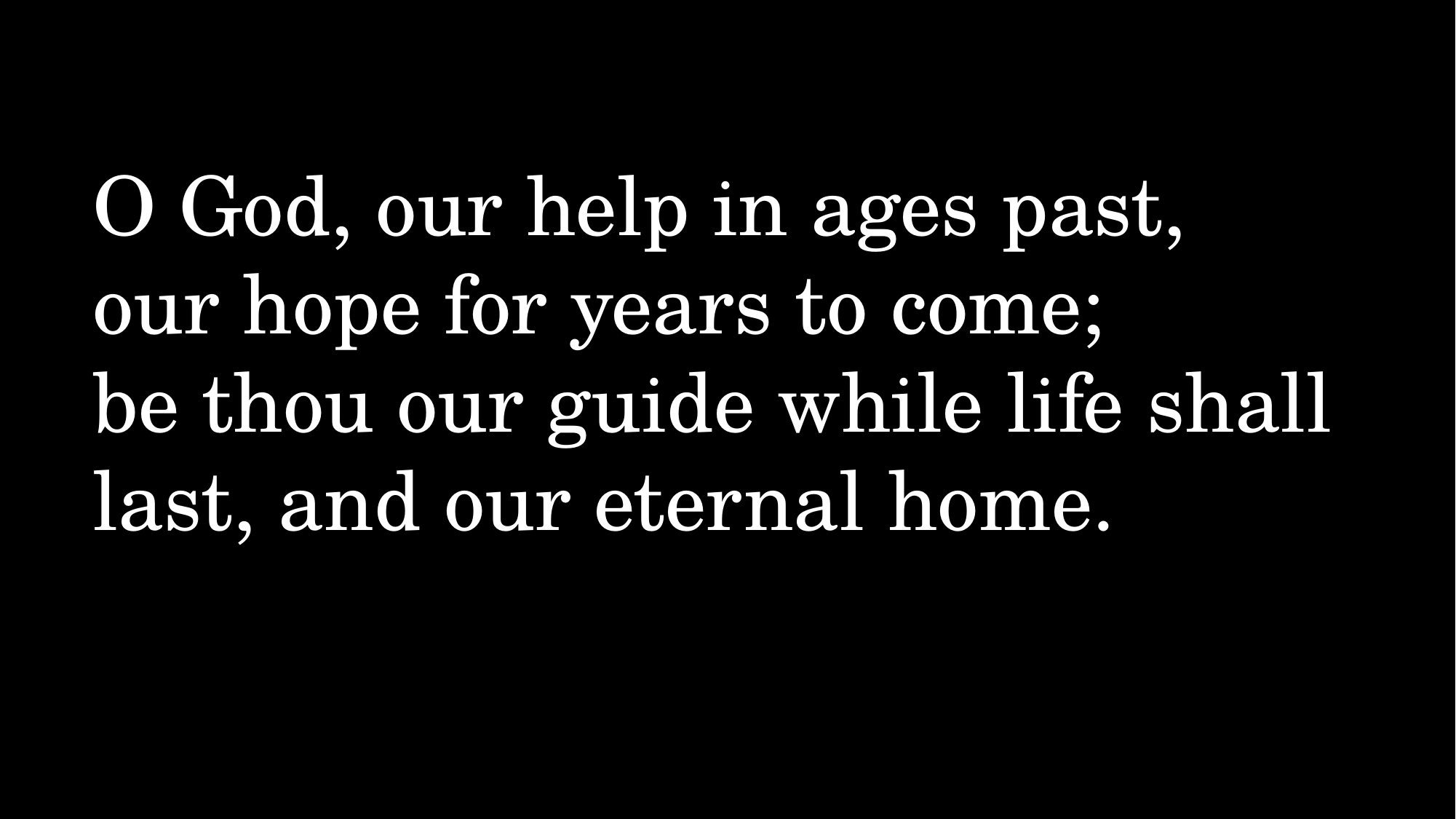

O God, our help in ages past,
our hope for years to come;
be thou our guide while life shall last, and our eternal home.